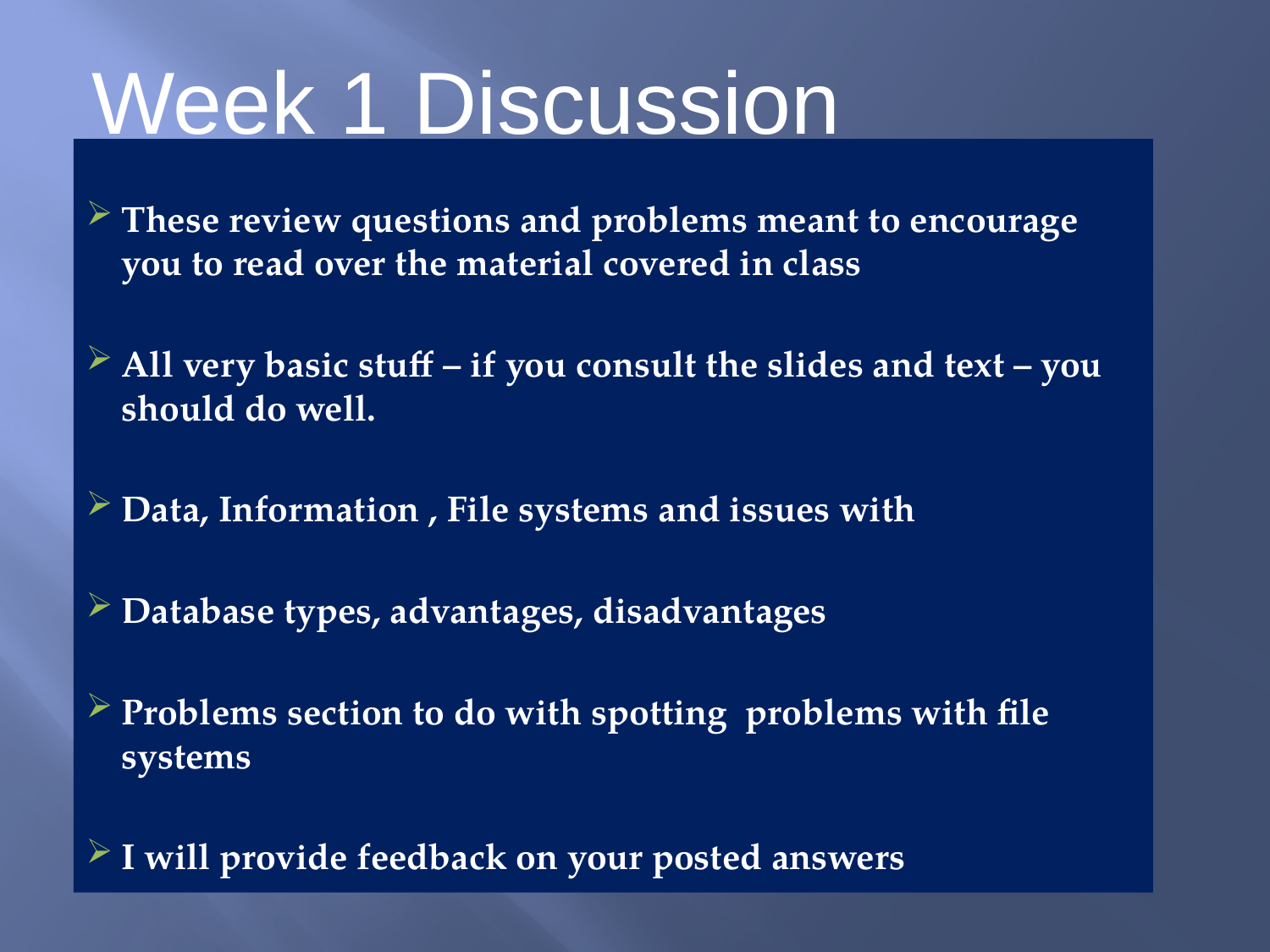

Week 1 Discussion Questions

These review questions and problems meant to encourage you to read over the material covered in class

All very basic stuff – if you consult the slides and text – you should do well.

Data, Information , File systems and issues with

Database types, advantages, disadvantages

Problems section to do with spotting  problems with file systems

I will provide feedback on your posted answers